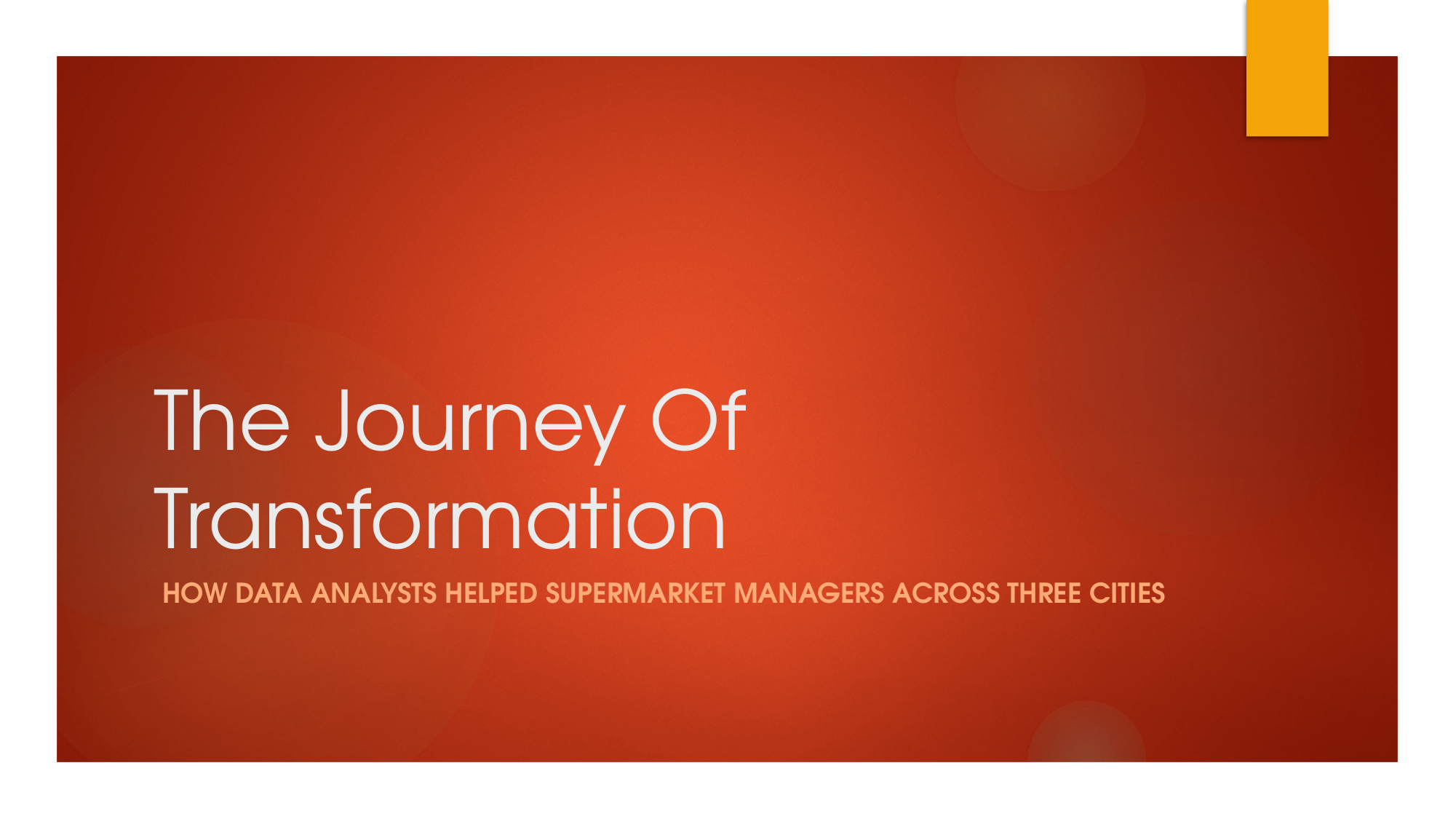

# The Journey Of Transformation
How Data Analysts Helped Supermarket Managers Across Three Cities